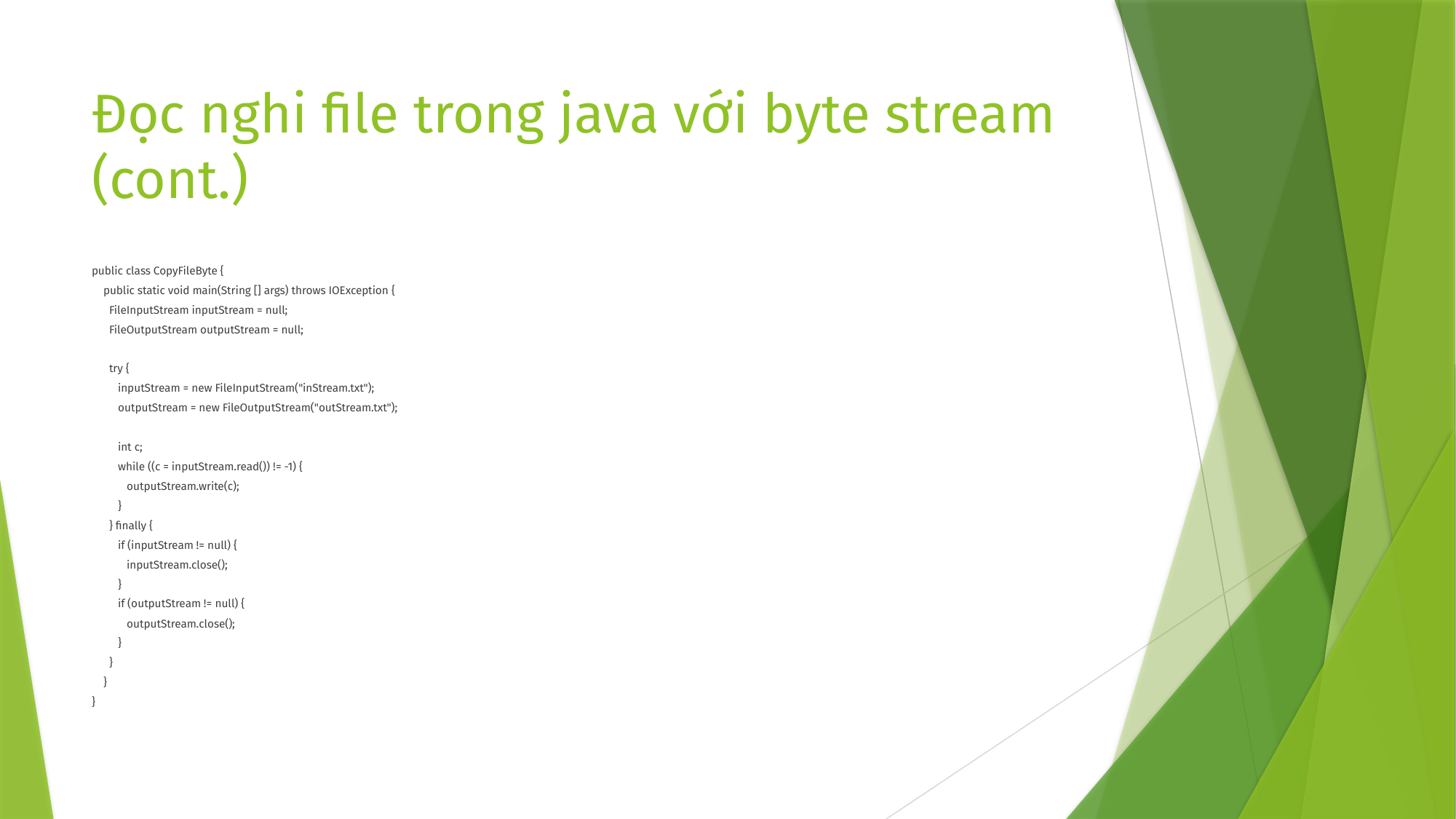

# Đọc nghi file trong java với byte stream (cont.)
public class CopyFileByte {
    public static void main(String [] args) throws IOException {
      FileInputStream inputStream = null;
      FileOutputStream outputStream = null;

      try {
         inputStream = new FileInputStream("inStream.txt");
         outputStream = new FileOutputStream("outStream.txt");

         int c;
         while ((c = inputStream.read()) != -1) {
            outputStream.write(c);
         }
      } finally {
         if (inputStream != null) {
            inputStream.close();
         }
         if (outputStream != null) {
            outputStream.close();
         }
      }
    }
}